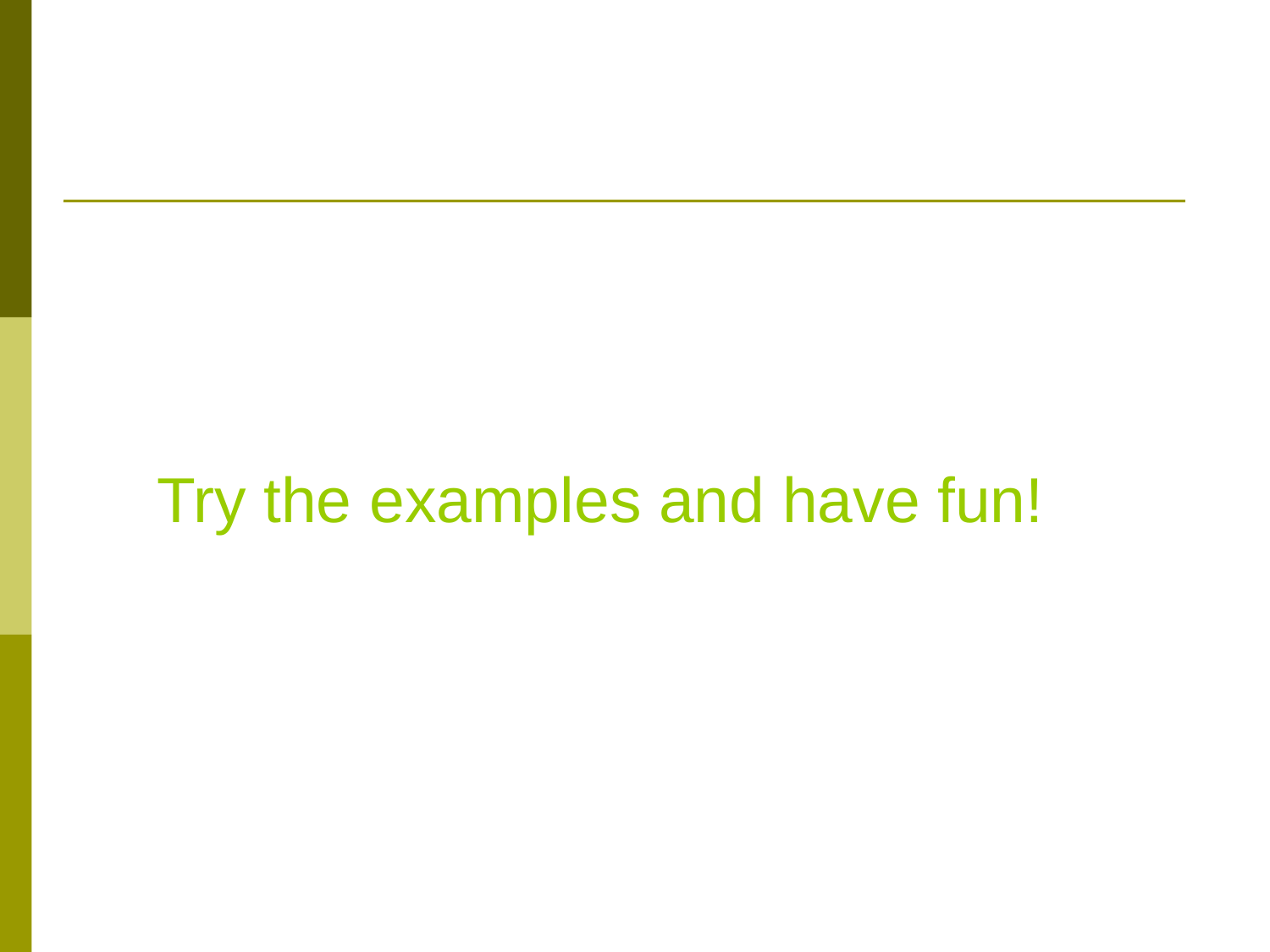

#

    Try the examples and have fun!